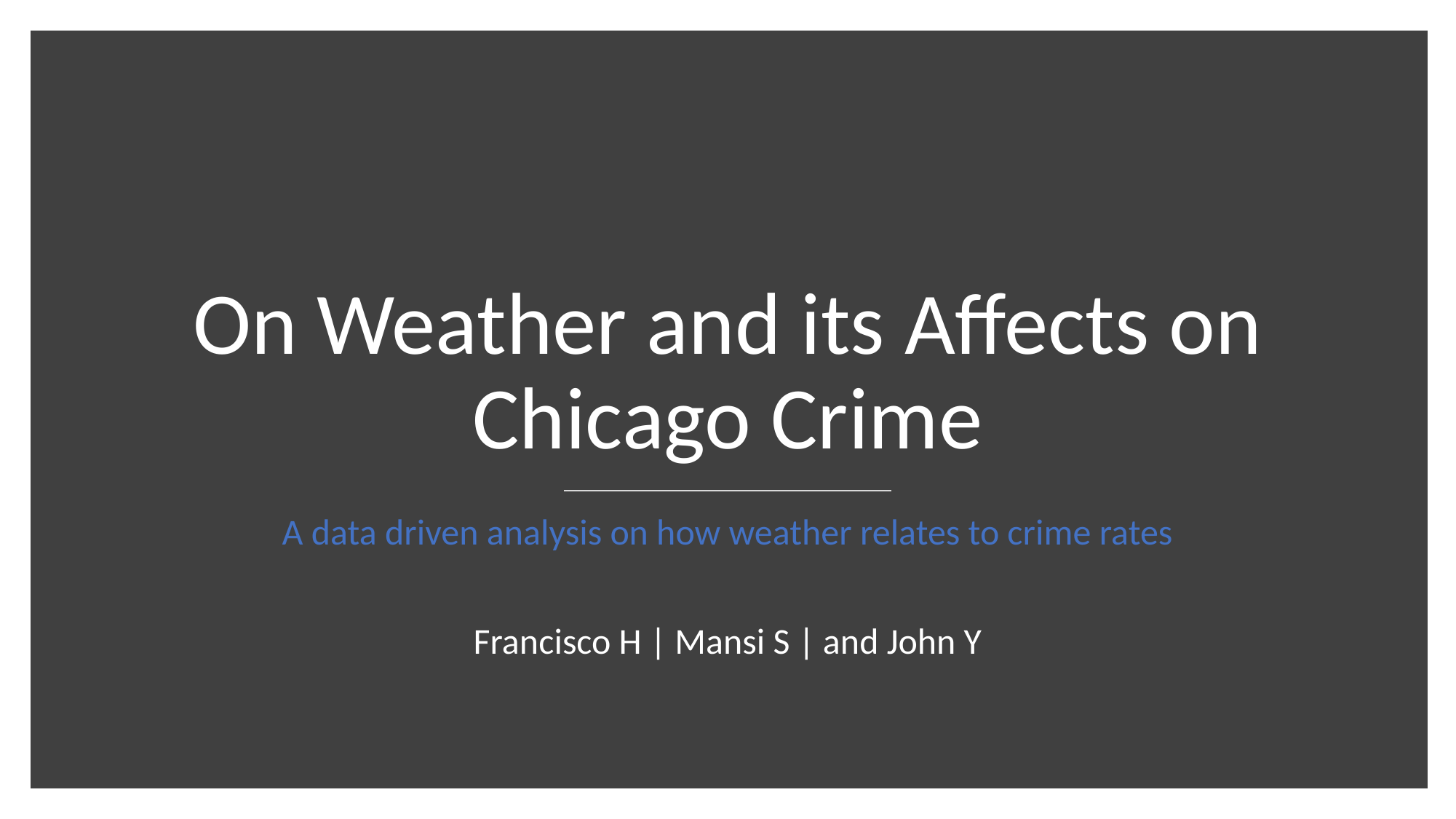

# On Weather and its Affects on Chicago Crime
A data driven analysis on how weather relates to crime rates

Francisco H | Mansi S | and John Y